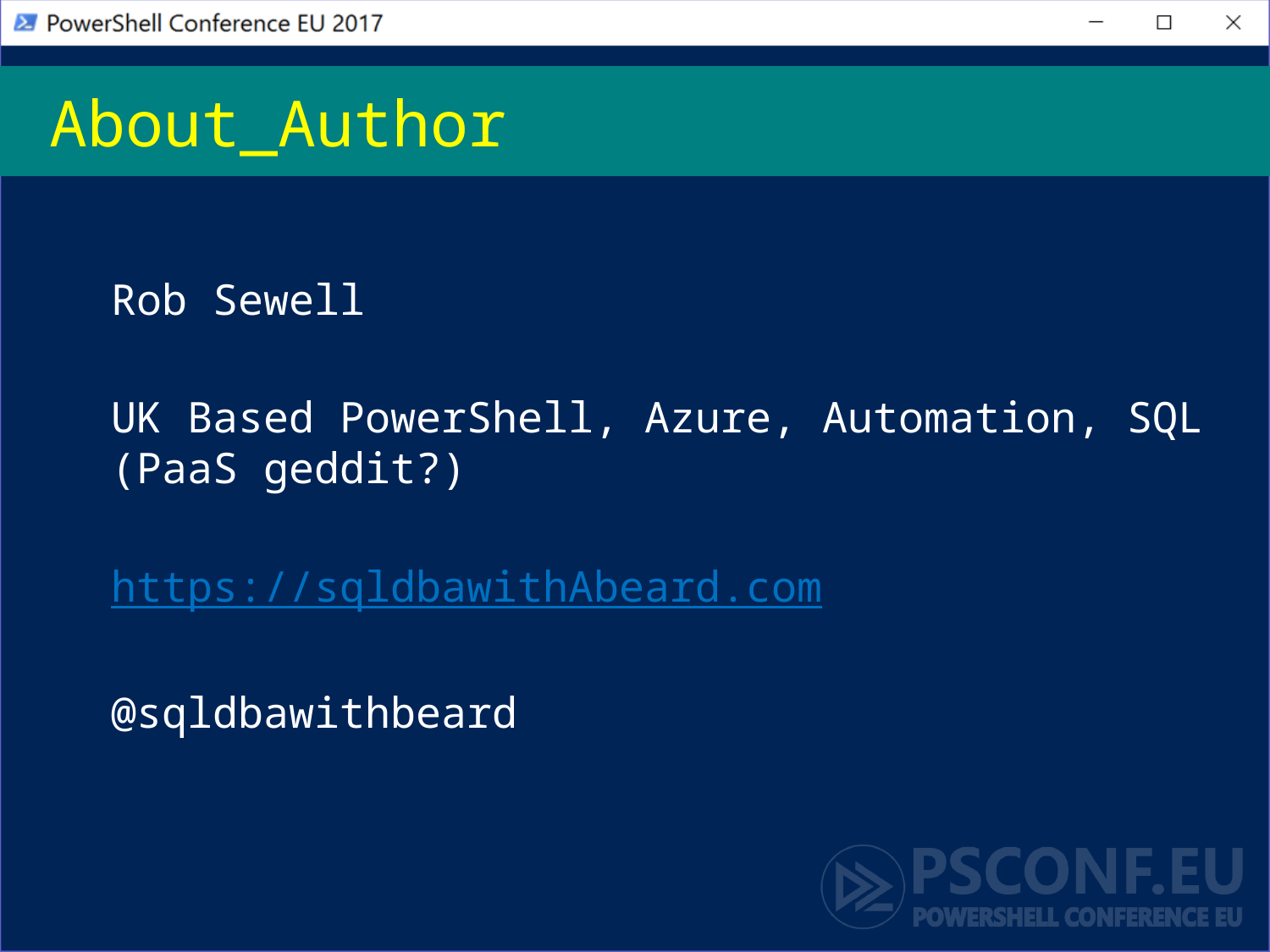

# About_Author
Rob Sewell

UK Based PowerShell, Azure, Automation, SQL (PaaS geddit?)

https://sqldbawithAbeard.com

@sqldbawithbeard